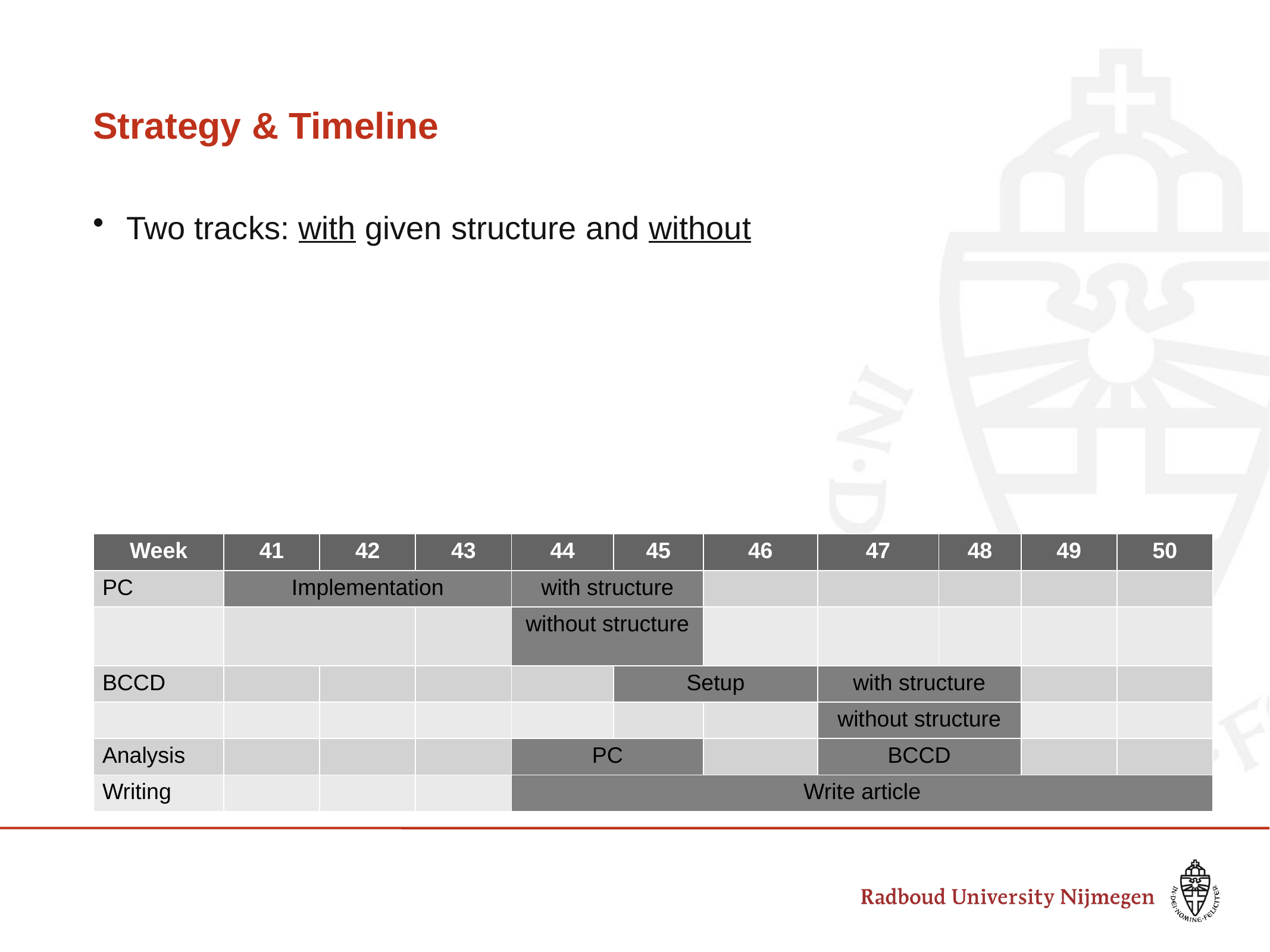

# Strategy & Timeline
Two tracks: with given structure and without
| Week | 41 | 42 | 43 | 44 | 45 | 46 | 47 | 48 | 49 | 50 |
| --- | --- | --- | --- | --- | --- | --- | --- | --- | --- | --- |
| PC | Implementation |  |  | with structure |  |  |  |  |  |  |
|  |  |  |  | without structure |  |  |  |  |  |  |
| BCCD |  |  |  |  | Setup |  | with structure |  |  |  |
|  |  |  |  |  |  |  | without structure |  |  |  |
| Analysis |  |  |  | PC |  |  | BCCD |  |  |  |
| Writing |  |  |  | Write article |  |  |  |  |  |  |